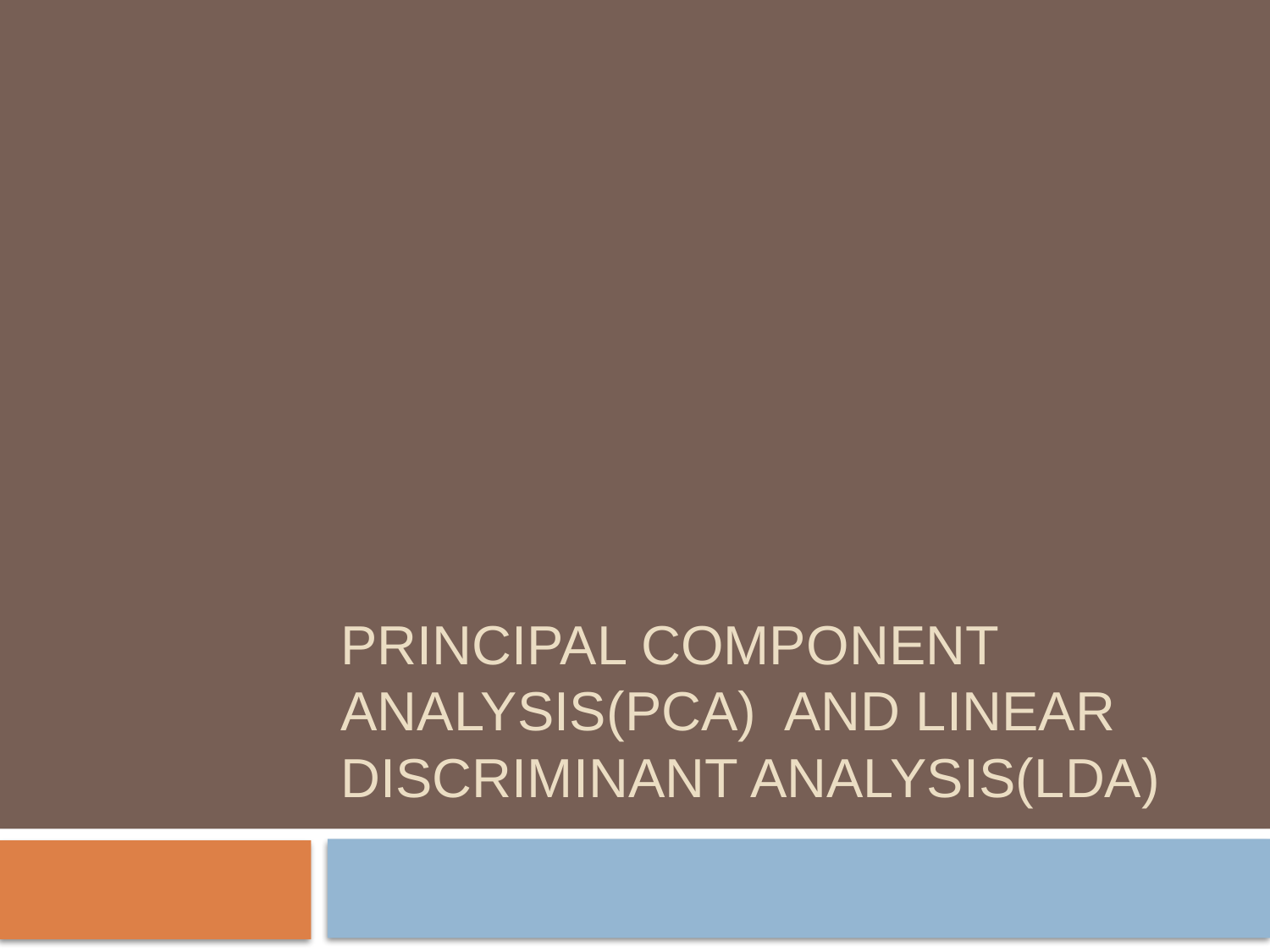

# Principal component analysis(PCA)  and linear discriminant analysis(LDA)